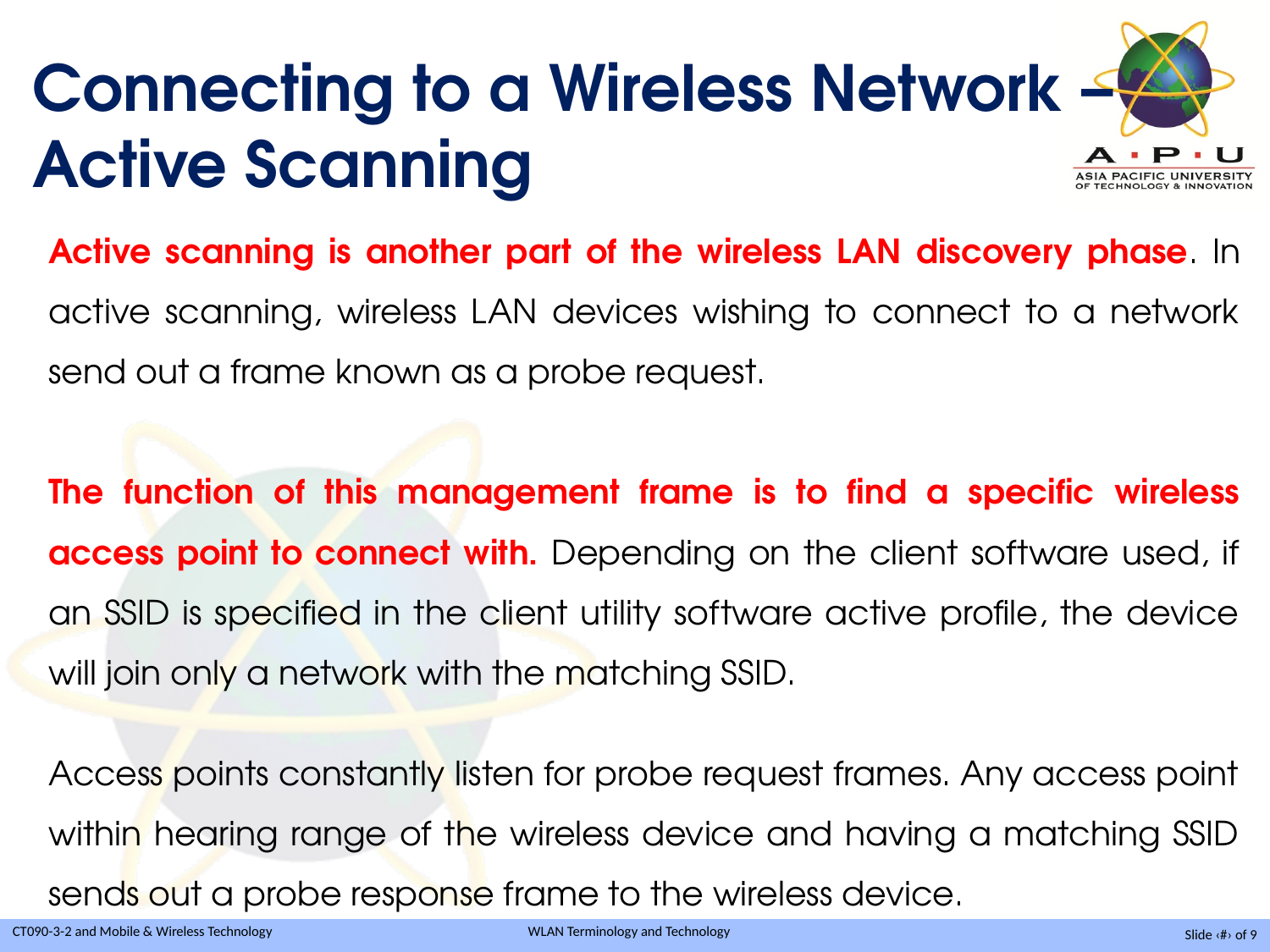

Connecting to a Wireless Network –
Active Scanning
Active scanning is another part of the wireless LAN discovery phase. In active scanning, wireless LAN devices wishing to connect to a network send out a frame known as a probe request.

The function of this management frame is to find a specific wireless access point to connect with. Depending on the client software used, if an SSID is specified in the client utility software active profile, the device will join only a network with the matching SSID.

Access points constantly listen for probe request frames. Any access point within hearing range of the wireless device and having a matching SSID sends out a probe response frame to the wireless device.
Slide ‹#› of 9